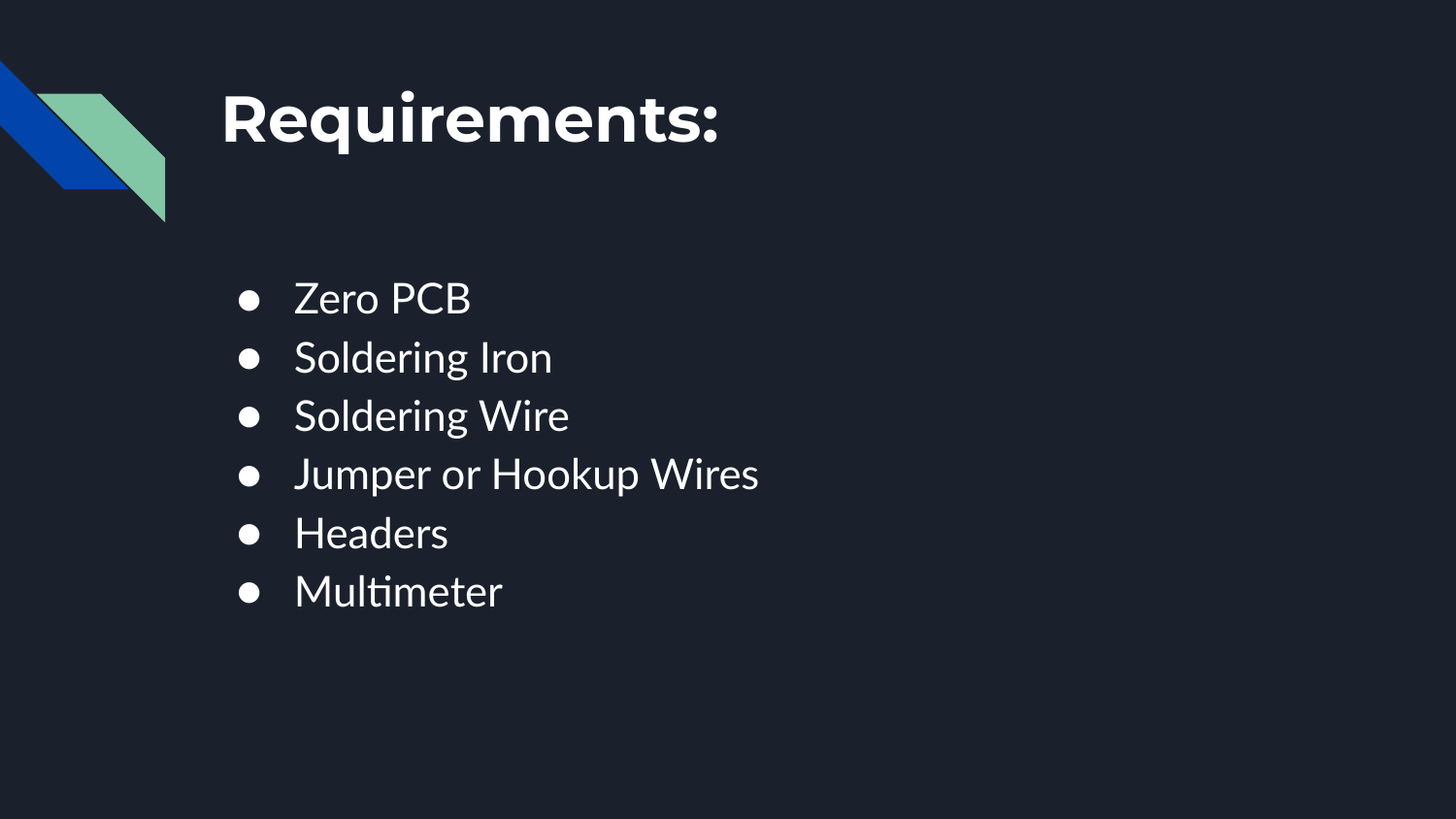

# Requirements:
Zero PCB
Soldering Iron
Soldering Wire
Jumper or Hookup Wires
Headers
Multimeter